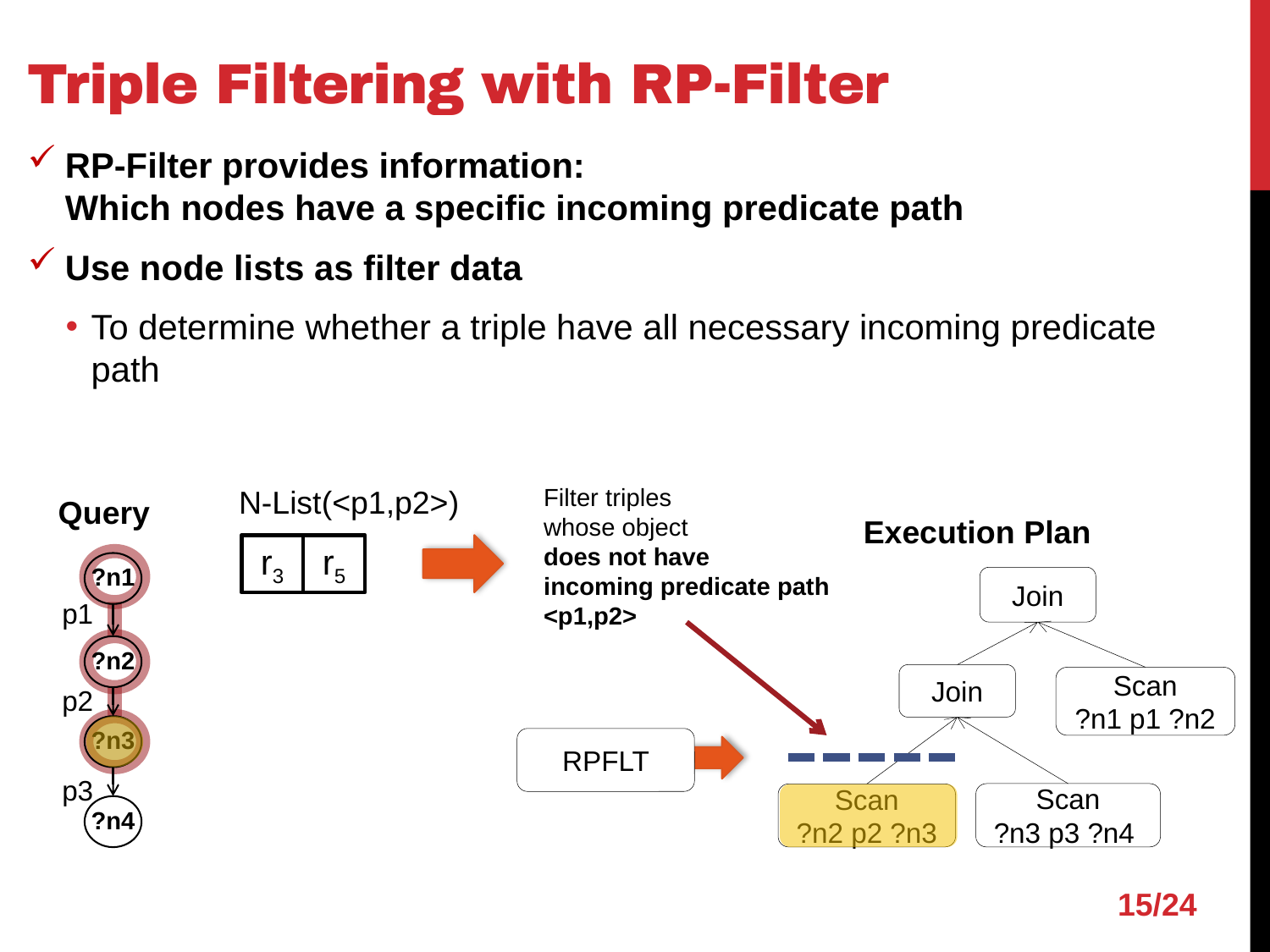

# Triple Filtering with RP-Filter
RP-Filter provides information:
Which nodes have a specific incoming predicate path
Use node lists as filter data
To determine whether a triple have all necessary incoming predicate path

N-List(<p1,p2>)
r3
r5
Filter triples
whose object
does not have
incoming predicate path
<p1,p2>
Query
Execution Plan

?n1
Join
p1
?n2
Join
Scan
?n1 p1 ?n2
p2
?n3

RPFLT

p3
Scan
?n3 p3 ?n4
Scan
?n2 p2 ?n3

?n4
15/24